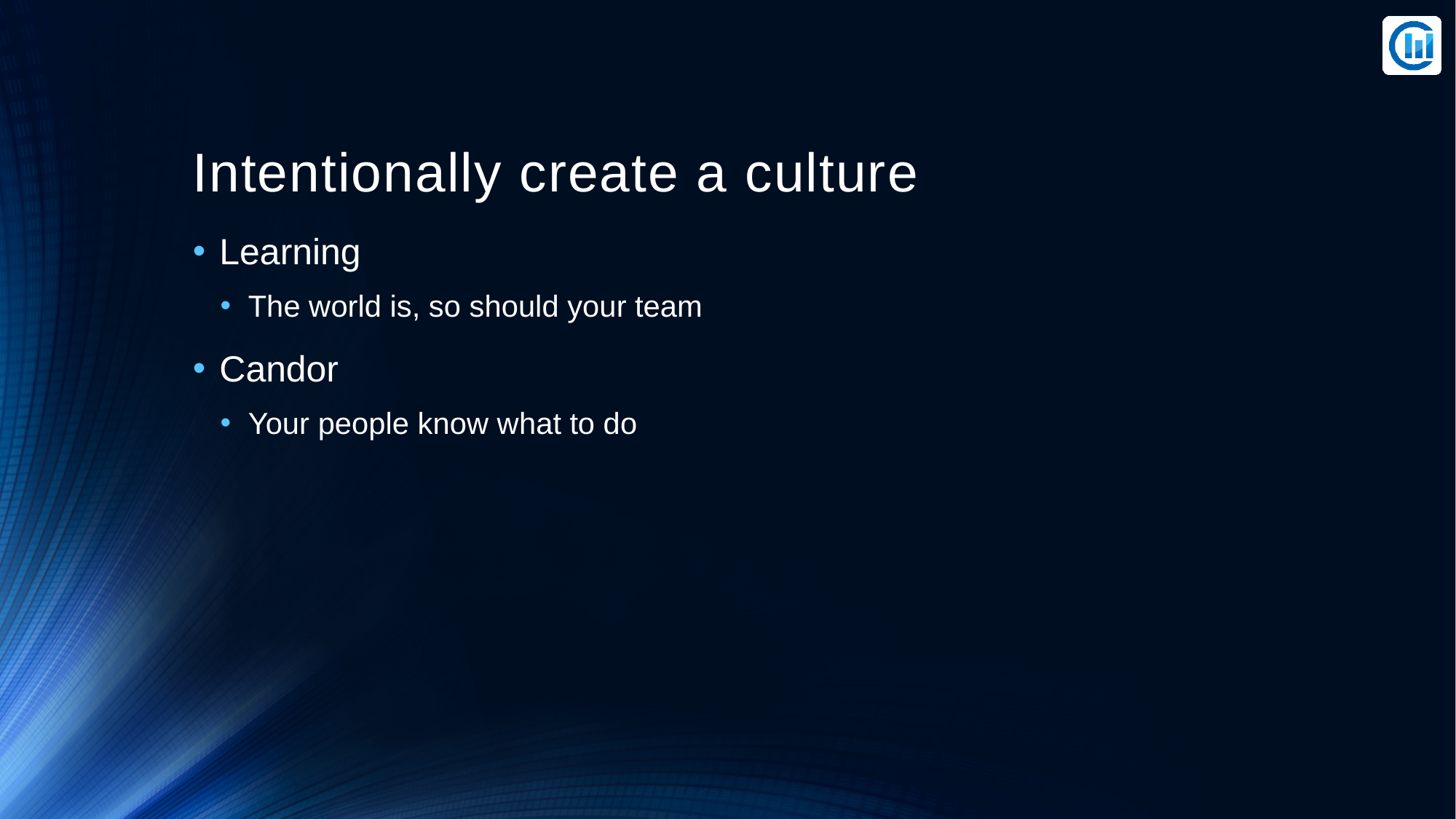

# Intentionally create a culture
Learning
The world is, so should your team
Candor
Your people know what to do